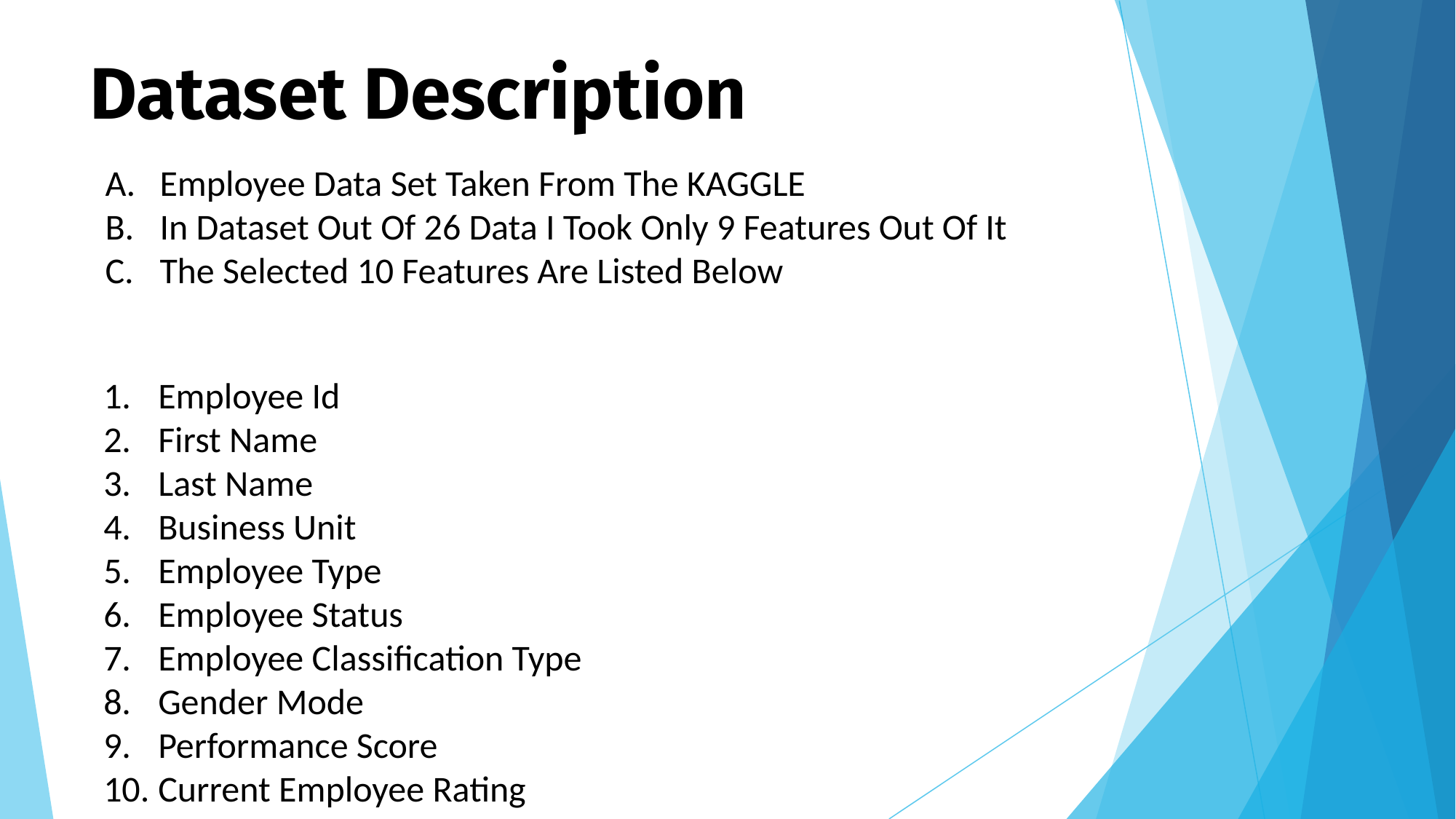

# Dataset Description
Employee Data Set Taken From The KAGGLE
In Dataset Out Of 26 Data I Took Only 9 Features Out Of It
The Selected 10 Features Are Listed Below
Employee Id
First Name
Last Name
Business Unit
Employee Type
Employee Status
Employee Classification Type
Gender Mode
Performance Score
Current Employee Rating